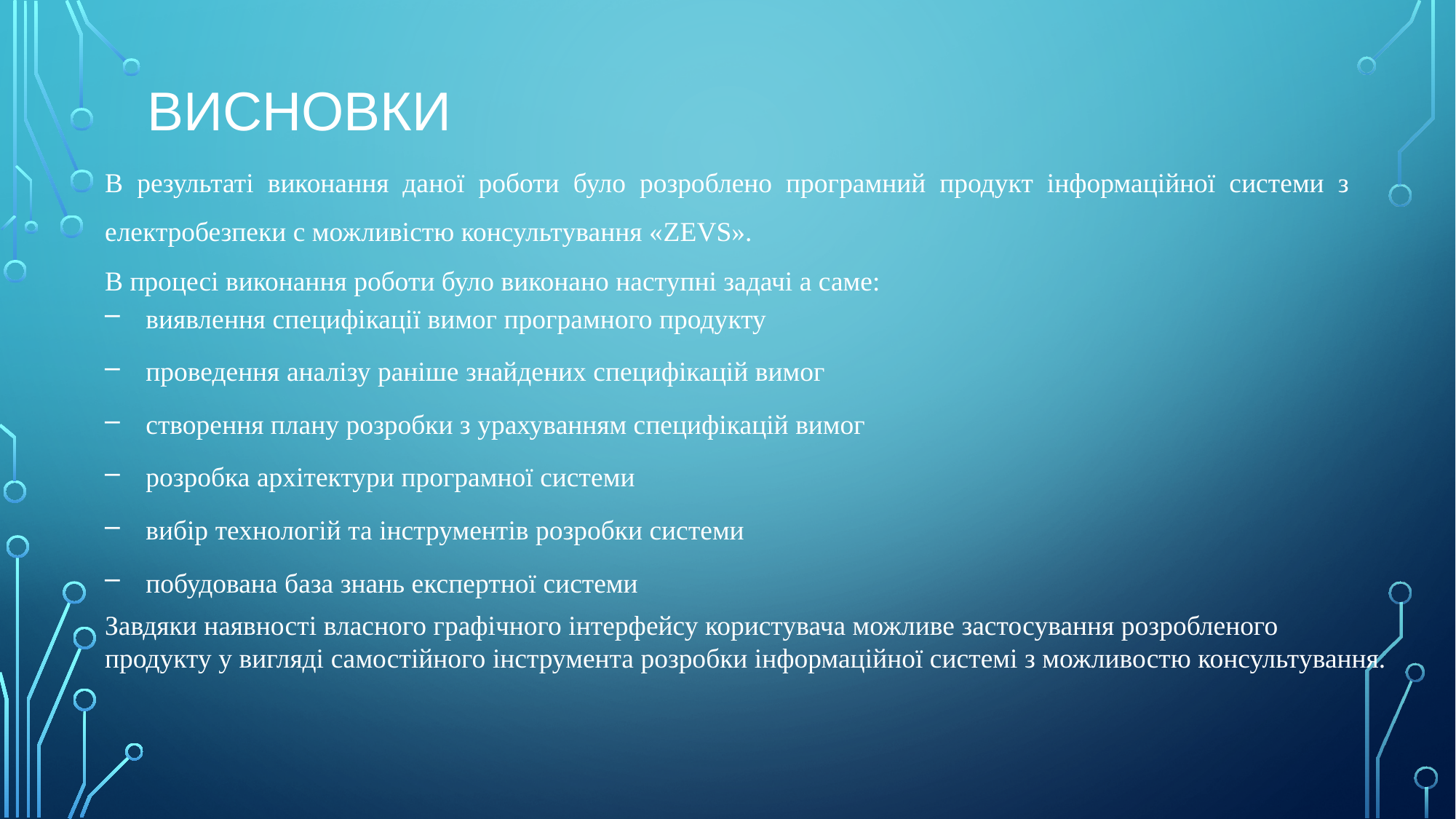

# Висновки
В результаті виконання даної роботи було розроблено програмний продукт інформаційної системи з електробезпеки с можливістю консультування «ZEVS».
В процесі виконання роботи було виконано наступні задачі а саме:
виявлення специфікації вимог програмного продукту
проведення аналізу раніше знайдених специфікацій вимог
створення плану розробки з урахуванням специфікацій вимог
розробка архітектури програмної системи
вибір технологій та інструментів розробки системи
побудована база знань експертної системи

Завдяки наявності власного графічного інтерфейсу користувача можливе застосування розробленого продукту у вигляді самостійного інструмента розробки інформаційної системі з можливостю консультування.